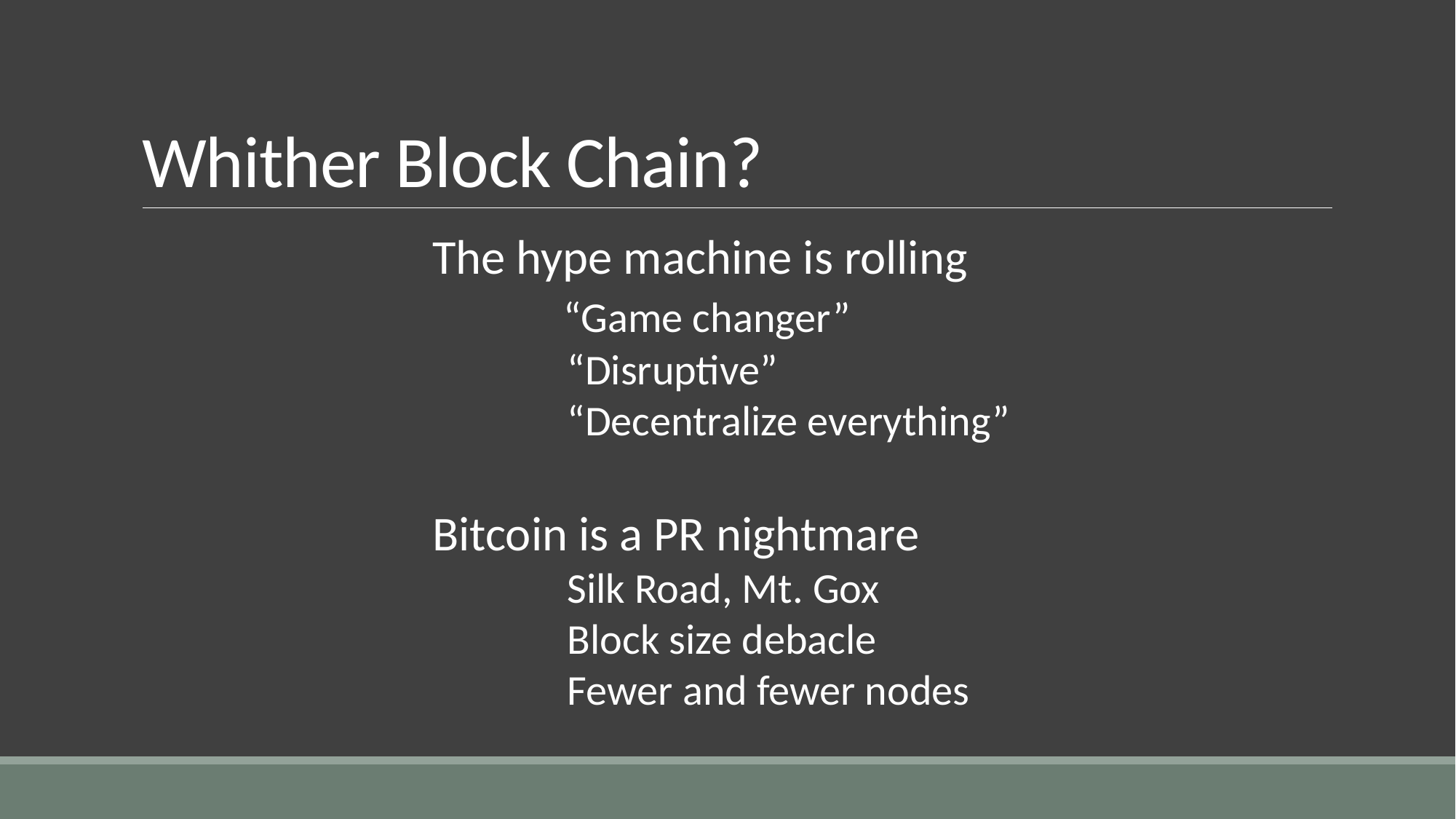

# Whither Block Chain?

The hype machine is rolling
            “Game changer”
              “Disruptive”
              “Decentralize everything”

Bitcoin is a PR nightmare
              Silk Road, Mt. Gox
              Block size debacle
              Fewer and fewer nodes